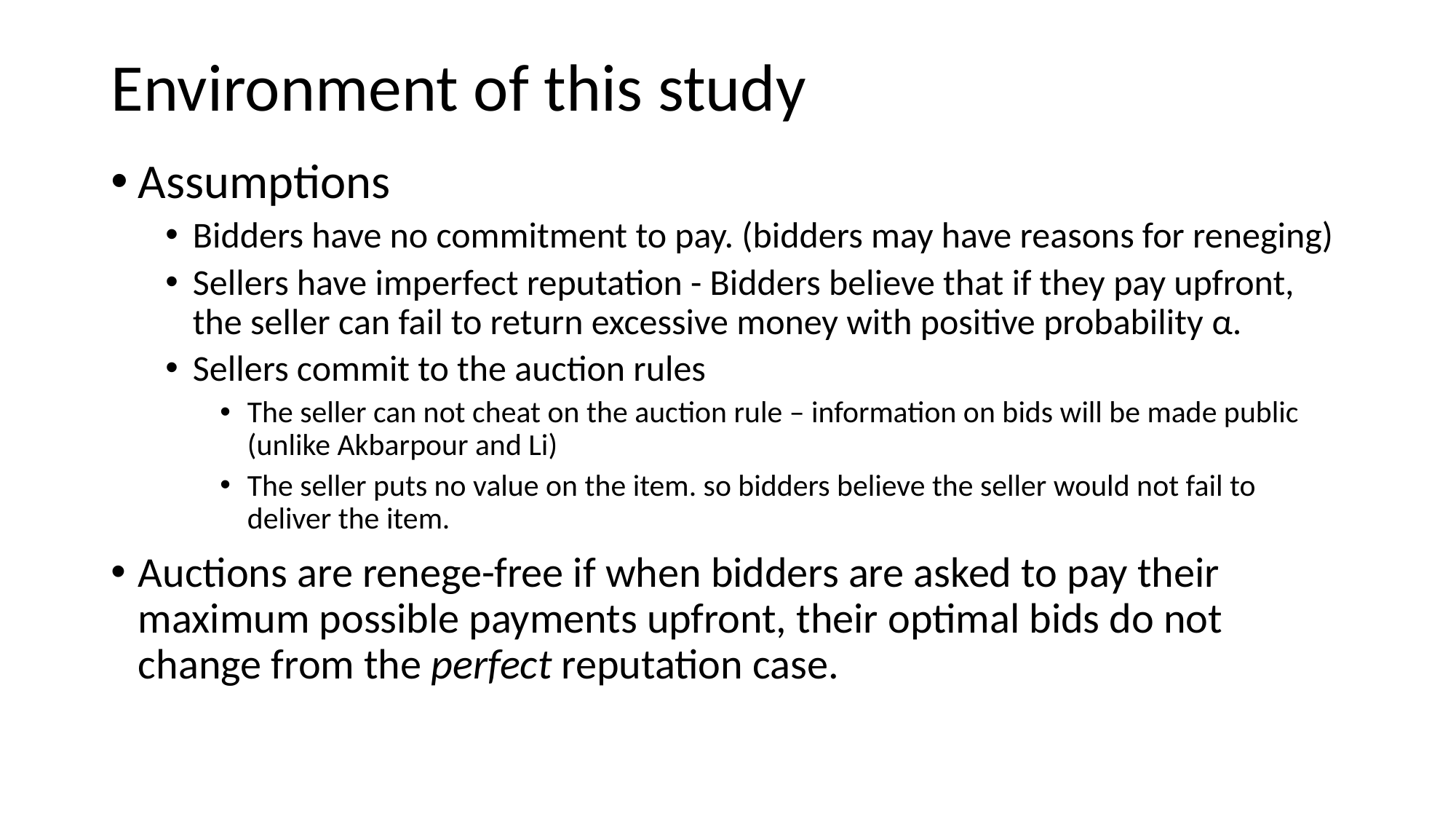

# Environment of this study
Assumptions
Bidders have no commitment to pay. (bidders may have reasons for reneging)
Sellers have imperfect reputation - Bidders believe that if they pay upfront, the seller can fail to return excessive money with positive probability α.
Sellers commit to the auction rules
The seller can not cheat on the auction rule – information on bids will be made public  (unlike Akbarpour and Li)
The seller puts no value on the item. so bidders believe the seller would not fail to deliver the item.
Auctions are renege-free if when bidders are asked to pay their maximum possible payments upfront, their optimal bids do not change from the perfect reputation case.